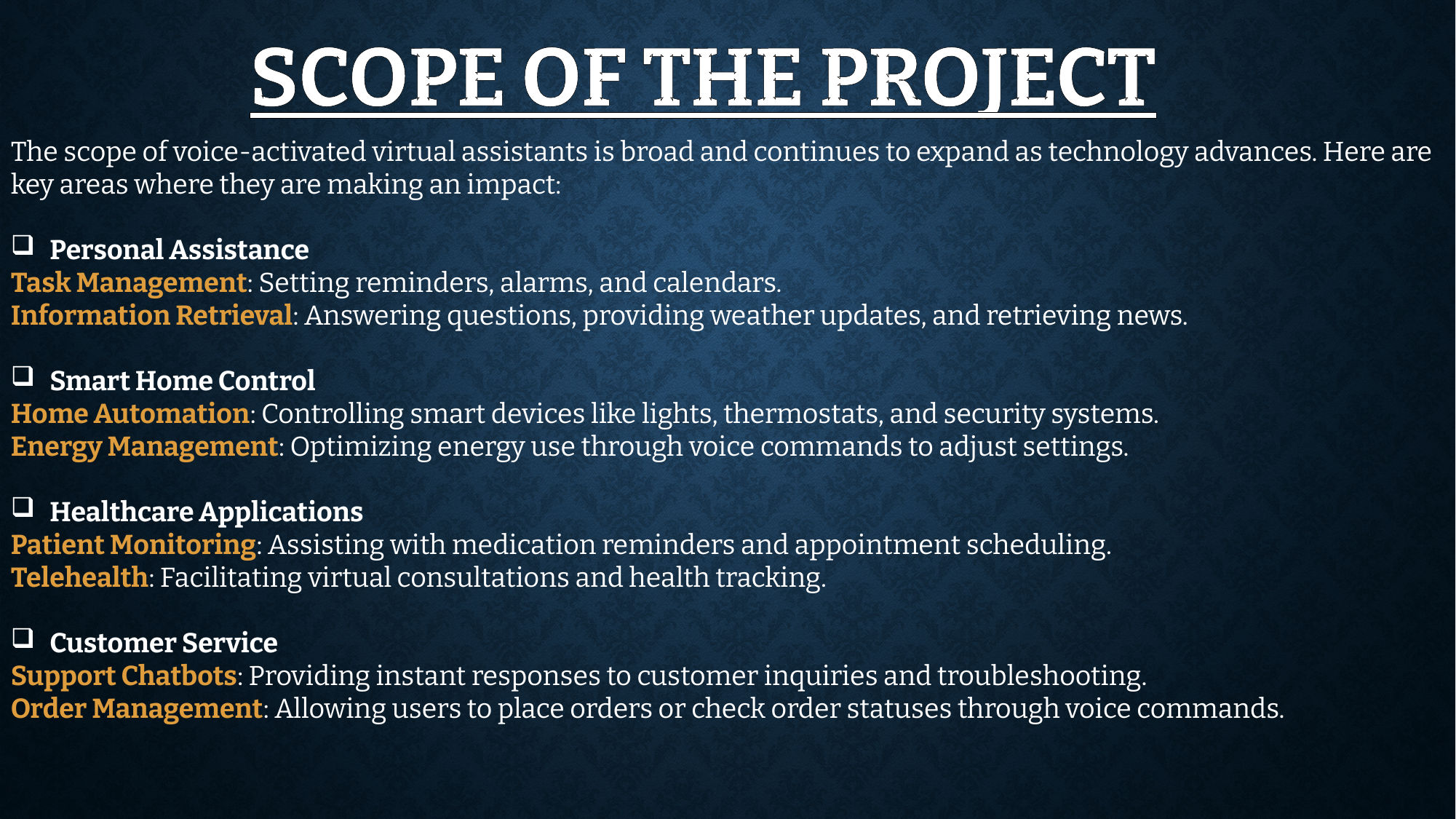

SCOPE OF THE PROJECT
The scope of voice-activated virtual assistants is broad and continues to expand as technology advances. Here are key areas where they are making an impact:

 Personal Assistance
Task Management: Setting reminders, alarms, and calendars.
Information Retrieval: Answering questions, providing weather updates, and retrieving news.

 Smart Home Control
Home Automation: Controlling smart devices like lights, thermostats, and security systems.
Energy Management: Optimizing energy use through voice commands to adjust settings.

 Healthcare Applications
Patient Monitoring: Assisting with medication reminders and appointment scheduling.
Telehealth: Facilitating virtual consultations and health tracking.

 Customer Service
Support Chatbots: Providing instant responses to customer inquiries and troubleshooting.
Order Management: Allowing users to place orders or check order statuses through voice commands.